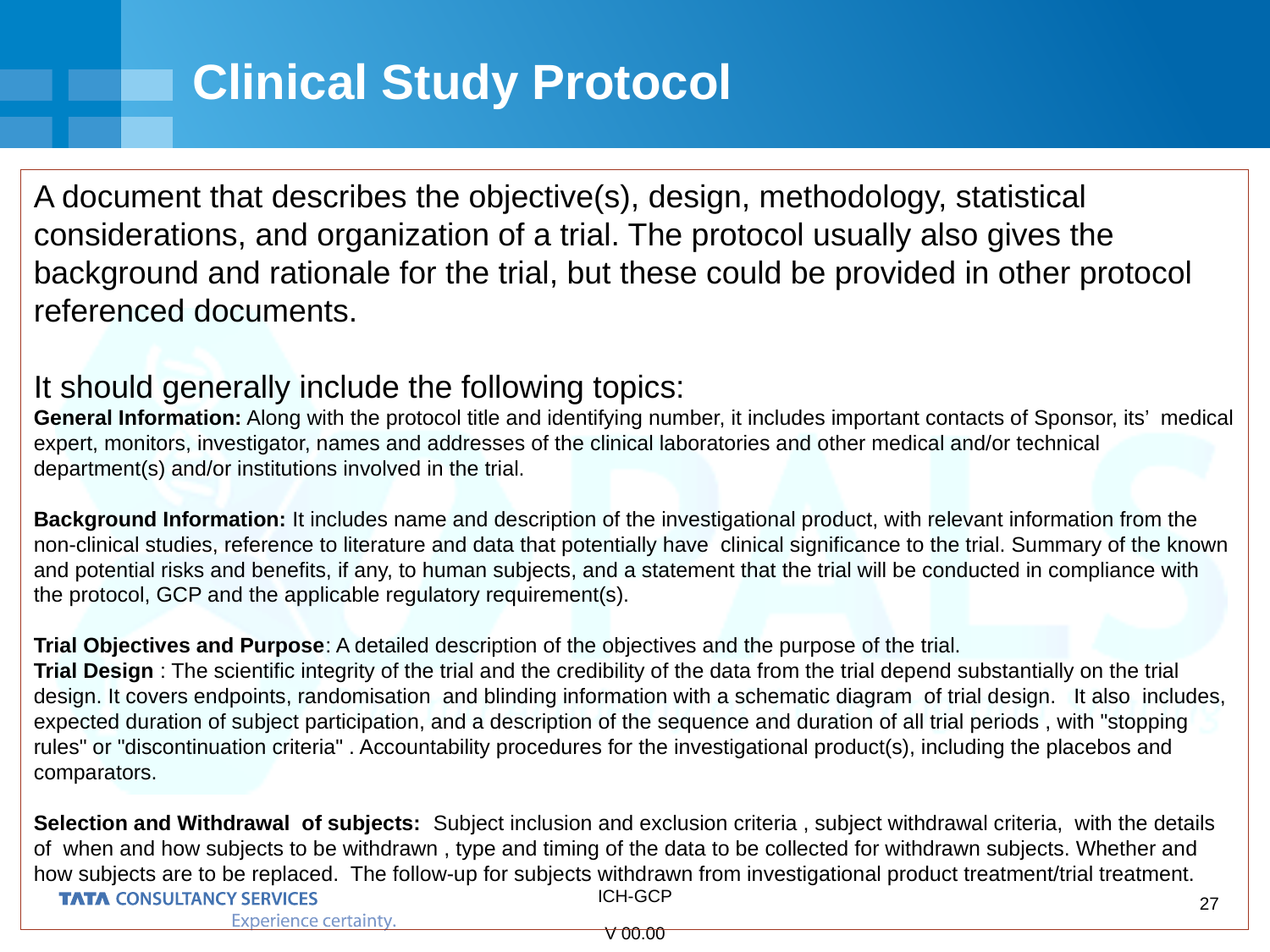

# Clinical Study Protocol
A document that describes the objective(s), design, methodology, statistical considerations, and organization of a trial. The protocol usually also gives the background and rationale for the trial, but these could be provided in other protocol referenced documents.

It should generally include the following topics:
General Information: Along with the protocol title and identifying number, it includes important contacts of Sponsor, its’  medical expert, monitors, investigator, names and addresses of the clinical laboratories and other medical and/or technical department(s) and/or institutions involved in the trial.

Background Information: It includes name and description of the investigational product, with relevant information from the non-clinical studies, reference to literature and data that potentially have  clinical significance to the trial. Summary of the known and potential risks and benefits, if any, to human subjects, and a statement that the trial will be conducted in compliance with the protocol, GCP and the applicable regulatory requirement(s).

Trial Objectives and Purpose: A detailed description of the objectives and the purpose of the trial.
Trial Design : The scientific integrity of the trial and the credibility of the data from the trial depend substantially on the trial design. It covers endpoints, randomisation  and blinding information with a schematic diagram  of trial design.   It also  includes, expected duration of subject participation, and a description of the sequence and duration of all trial periods , with "stopping rules" or "discontinuation criteria" . Accountability procedures for the investigational product(s), including the placebos and comparators.

Selection and Withdrawal  of subjects:  Subject inclusion and exclusion criteria , subject withdrawal criteria,  with the details of  when and how subjects to be withdrawn , type and timing of the data to be collected for withdrawn subjects. Whether and how subjects are to be replaced.  The follow-up for subjects withdrawn from investigational product treatment/trial treatment.